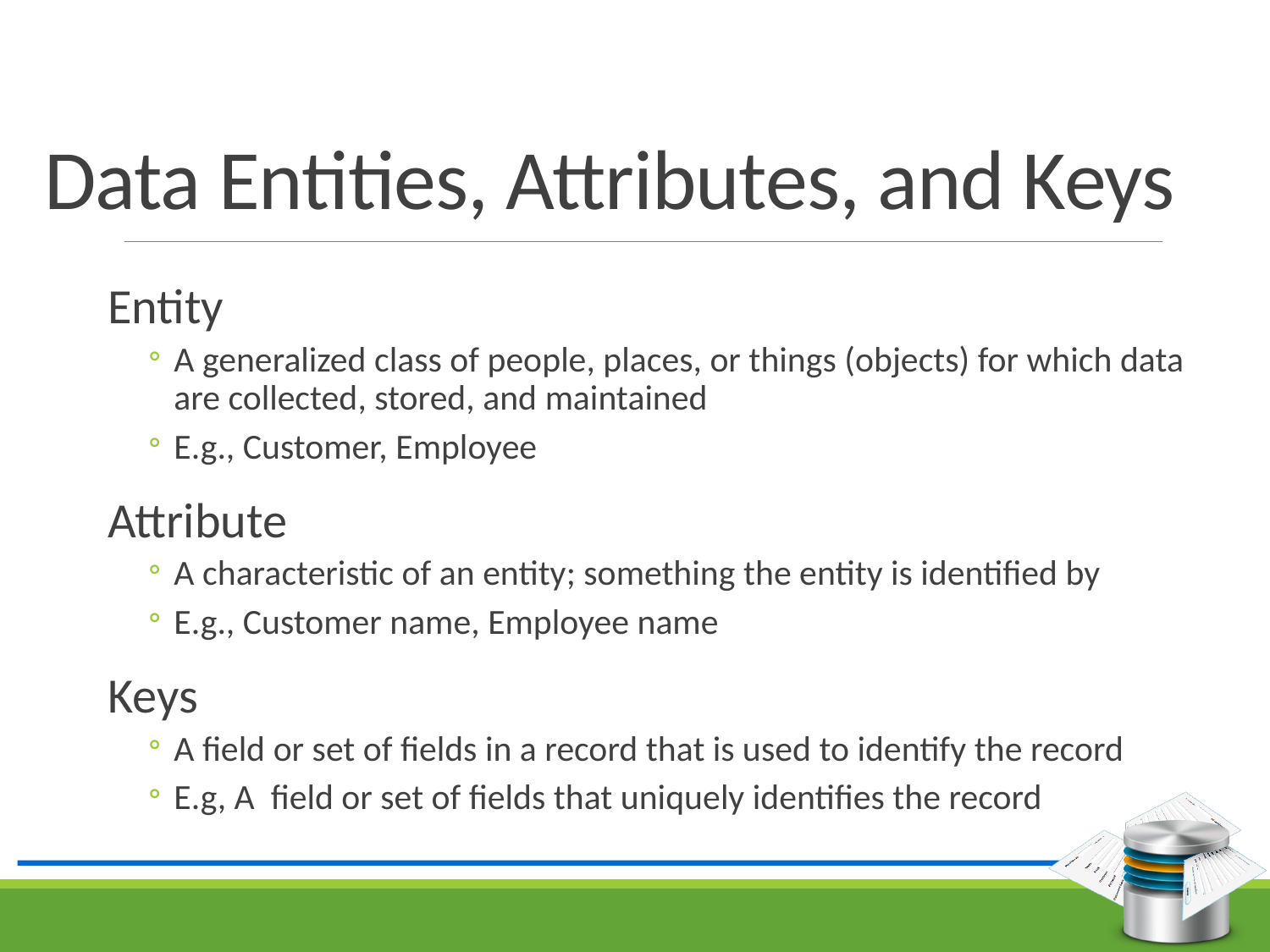

# Data Entities, Attributes, and Keys
Entity
A generalized class of people, places, or things (objects) for which data are collected, stored, and maintained
E.g., Customer, Employee
Attribute
A characteristic of an entity; something the entity is identified by
E.g., Customer name, Employee name
Keys
A field or set of fields in a record that is used to identify the record
E.g, A  field or set of fields that uniquely identifies the record